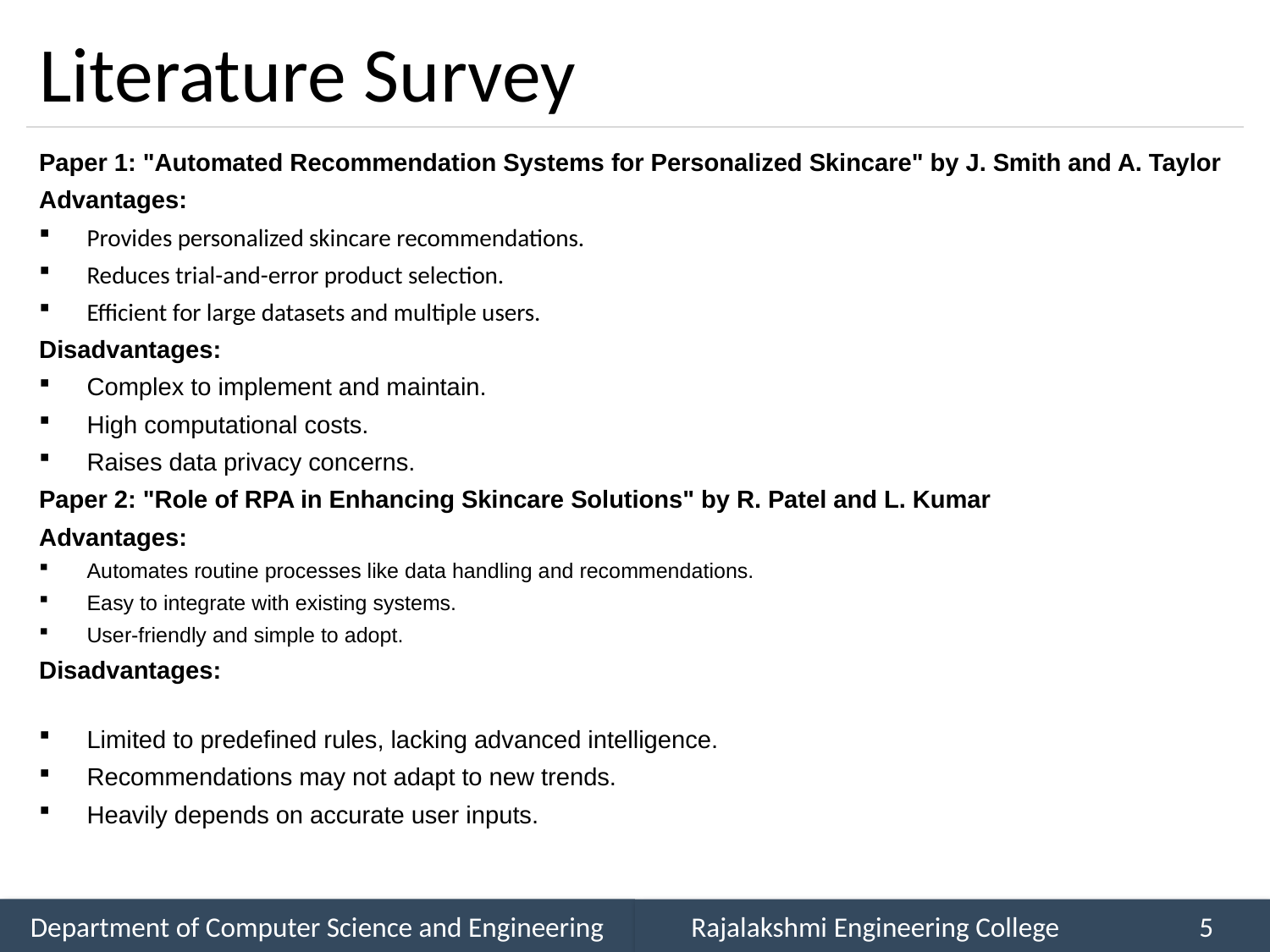

# Literature Survey
Paper 1: "Automated Recommendation Systems for Personalized Skincare" by J. Smith and A. Taylor
Advantages:
Provides personalized skincare recommendations.
Reduces trial-and-error product selection.
Efficient for large datasets and multiple users.
Disadvantages:
Complex to implement and maintain.
High computational costs.
Raises data privacy concerns.
Paper 2: "Role of RPA in Enhancing Skincare Solutions" by R. Patel and L. Kumar
Advantages:
Automates routine processes like data handling and recommendations.
Easy to integrate with existing systems.
User-friendly and simple to adopt.
Disadvantages:

Limited to predefined rules, lacking advanced intelligence.
Recommendations may not adapt to new trends.
Heavily depends on accurate user inputs.